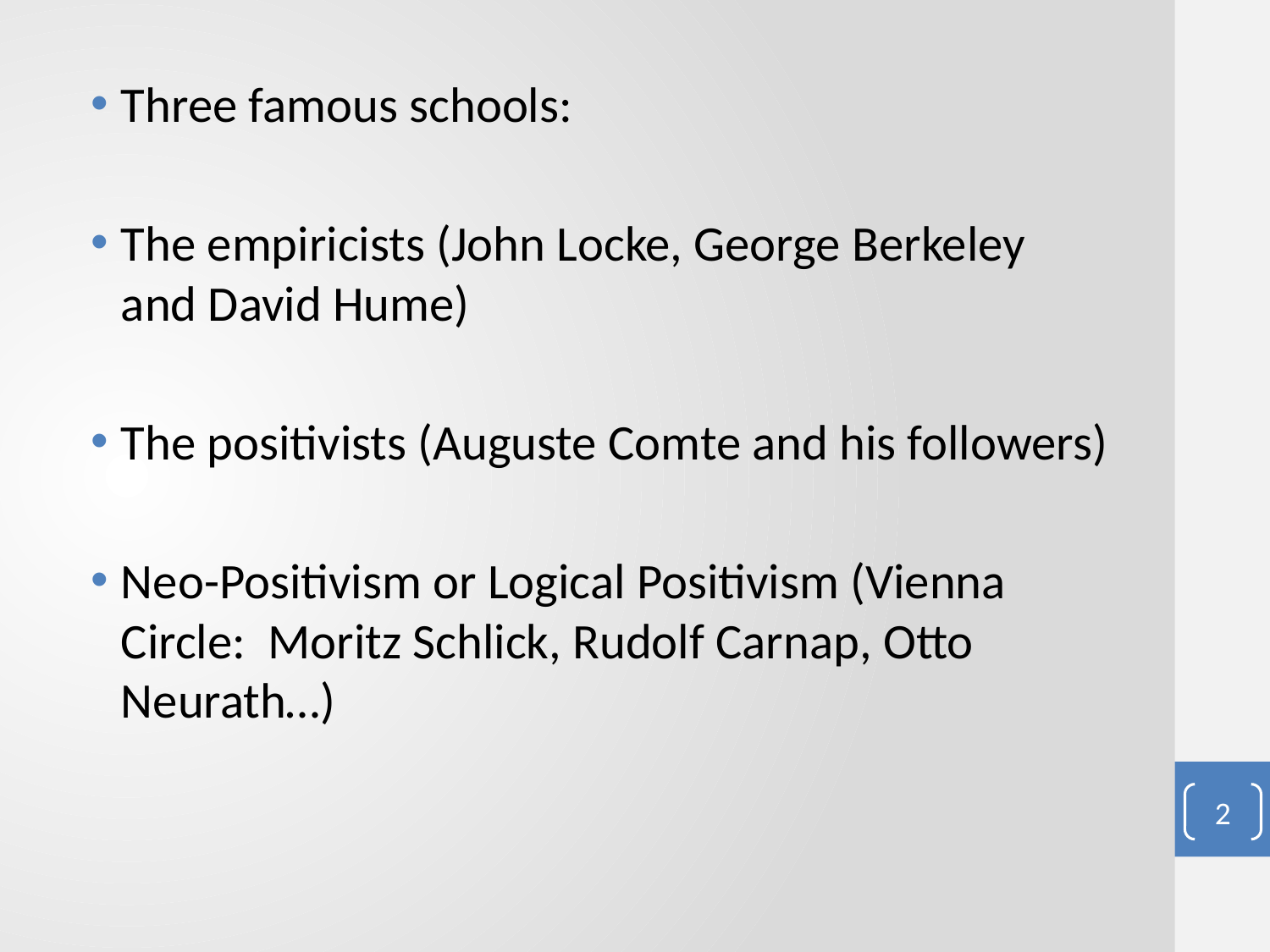

#
Three famous schools:

The empiricists (John Locke, George Berkeley and David Hume)

The positivists (Auguste Comte and his followers)

Neo-Positivism or Logical Positivism (Vienna Circle:  Moritz Schlick, Rudolf Carnap, Otto Neurath…)

2